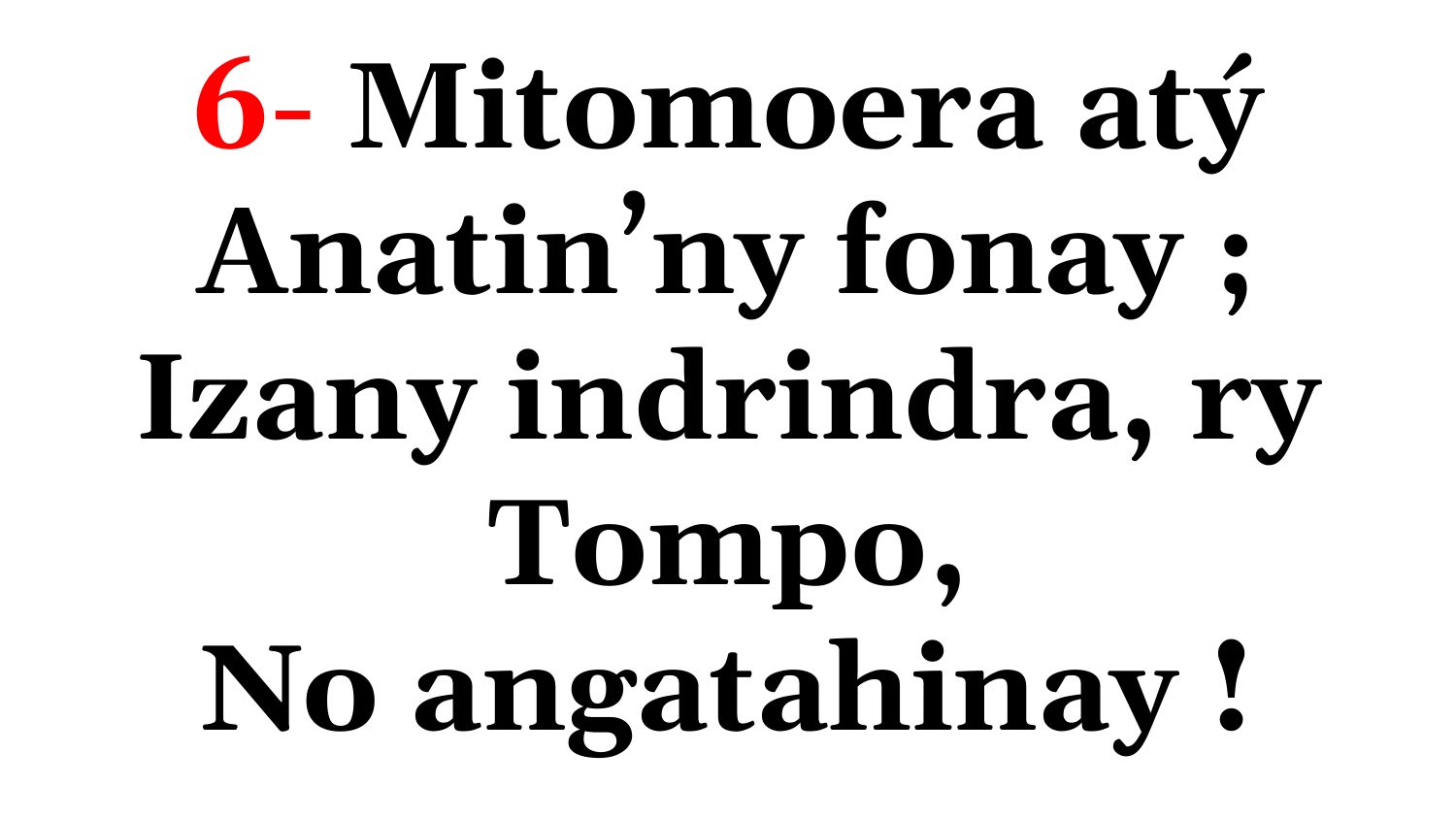

# 6- Mitomoera atý Anatin’ny fonay ; Izany indrindra, ry Tompo, No angatahinay !